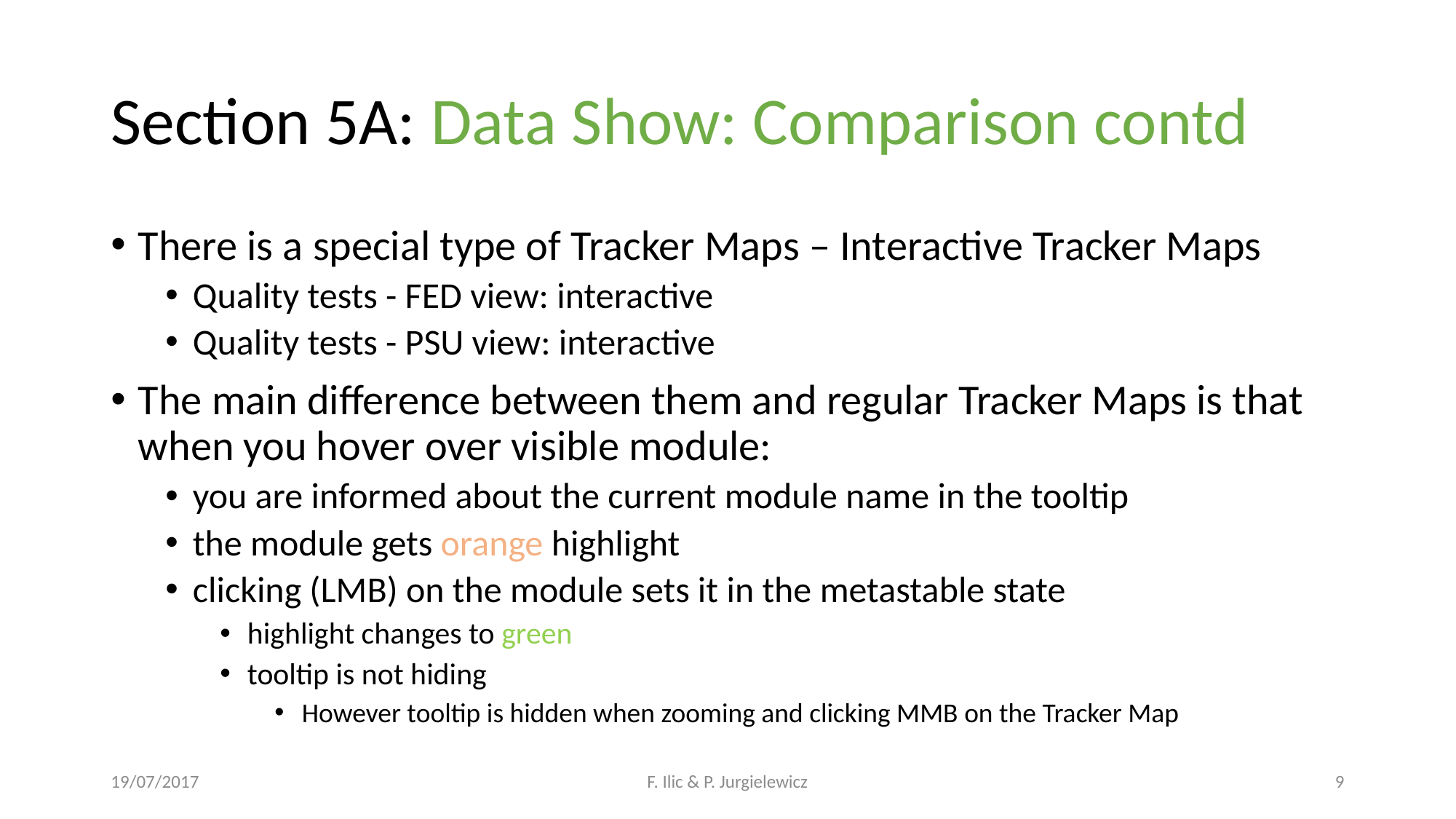

# Section 5A: Data Show: Comparison contd
There is a special type of Tracker Maps – Interactive Tracker Maps
Quality tests - FED view: interactive
Quality tests - PSU view: interactive
The main difference between them and regular Tracker Maps is that when you hover over visible module:
you are informed about the current module name in the tooltip
the module gets orange highlight
clicking (LMB) on the module sets it in the metastable state
highlight changes to green
tooltip is not hiding
However tooltip is hidden when zooming and clicking MMB on the Tracker Map

19/07/2017
F. Ilic & P. Jurgielewicz
9